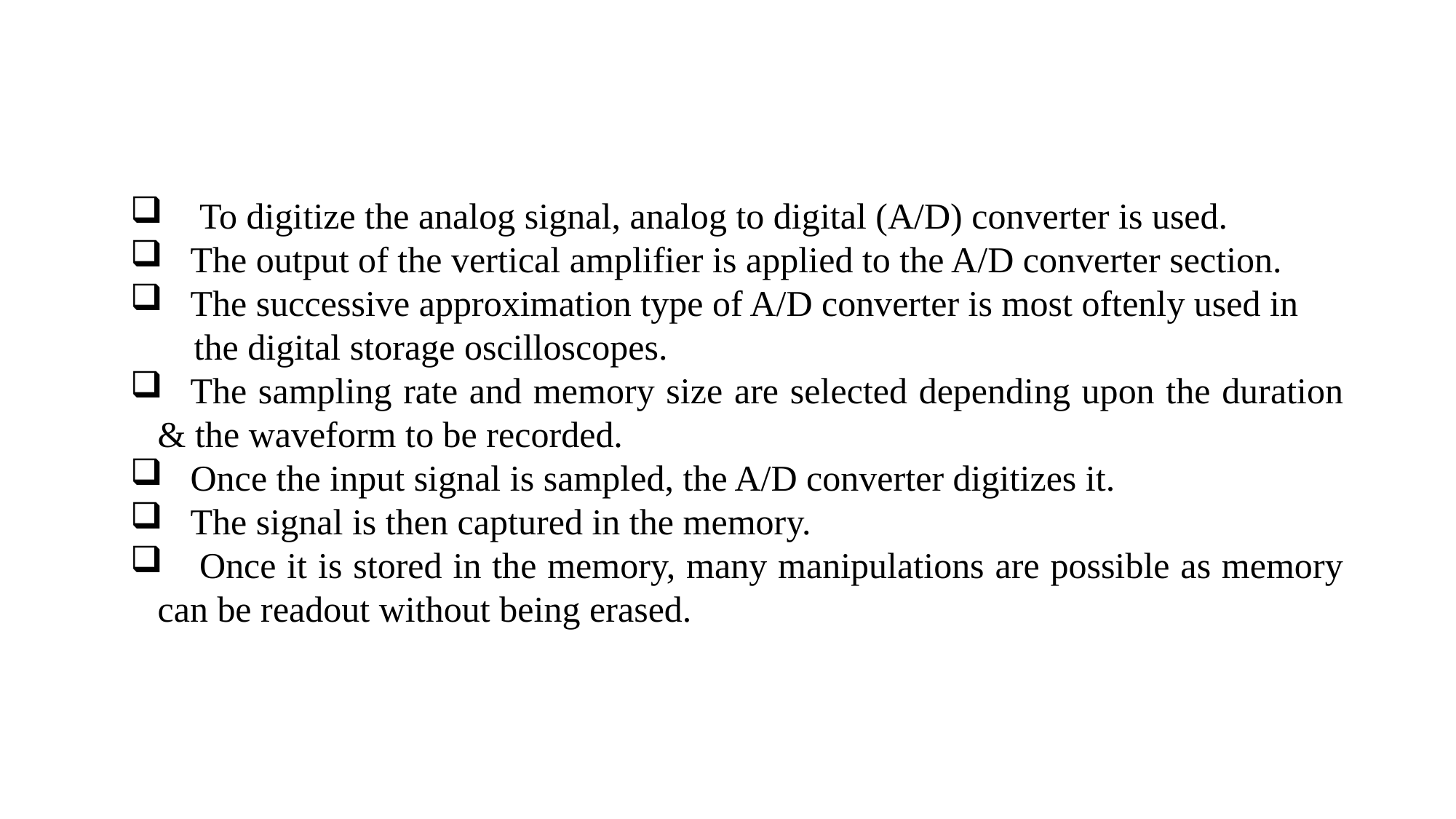

To digitize the analog signal, analog to digital (A/D) converter is used.
   The output of the vertical amplifier is applied to the A/D converter section.
   The successive approximation type of A/D converter is most oftenly used in
       the digital storage oscilloscopes.
   The sampling rate and memory size are selected depending upon the duration & the waveform to be recorded.
   Once the input signal is sampled, the A/D converter digitizes it.
   The signal is then captured in the memory.
    Once it is stored in the memory, many manipulations are possible as memory can be readout without being erased.